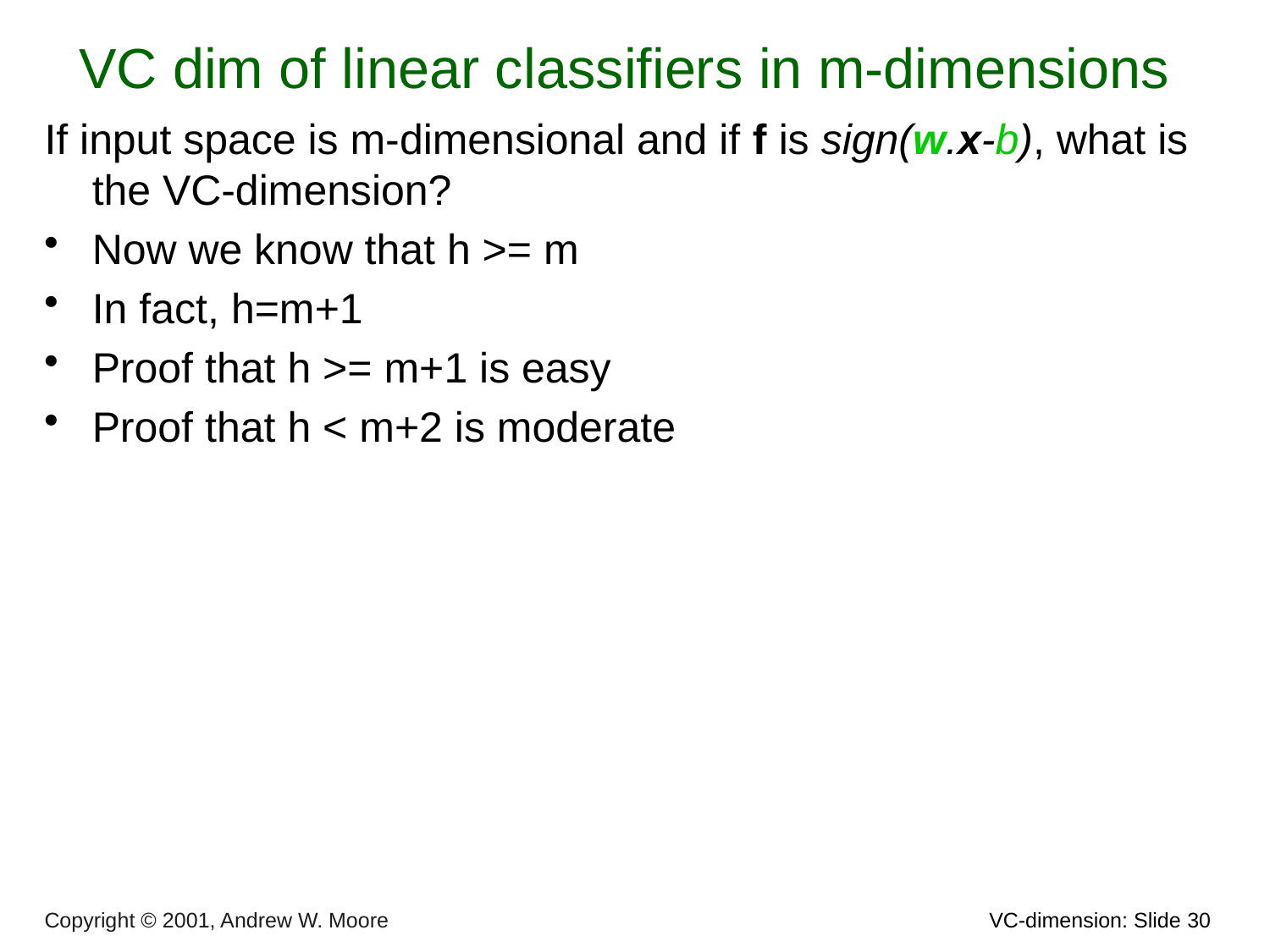

# VC dim of linear classifiers in m-dimensions
If input space is m-dimensional and if f is sign(w.x-b), what is the VC-dimension?
Now we know that h >= m
In fact, h=m+1
Proof that h >= m+1 is easy
Proof that h < m+2 is moderate
Copyright © 2001, Andrew W. Moore